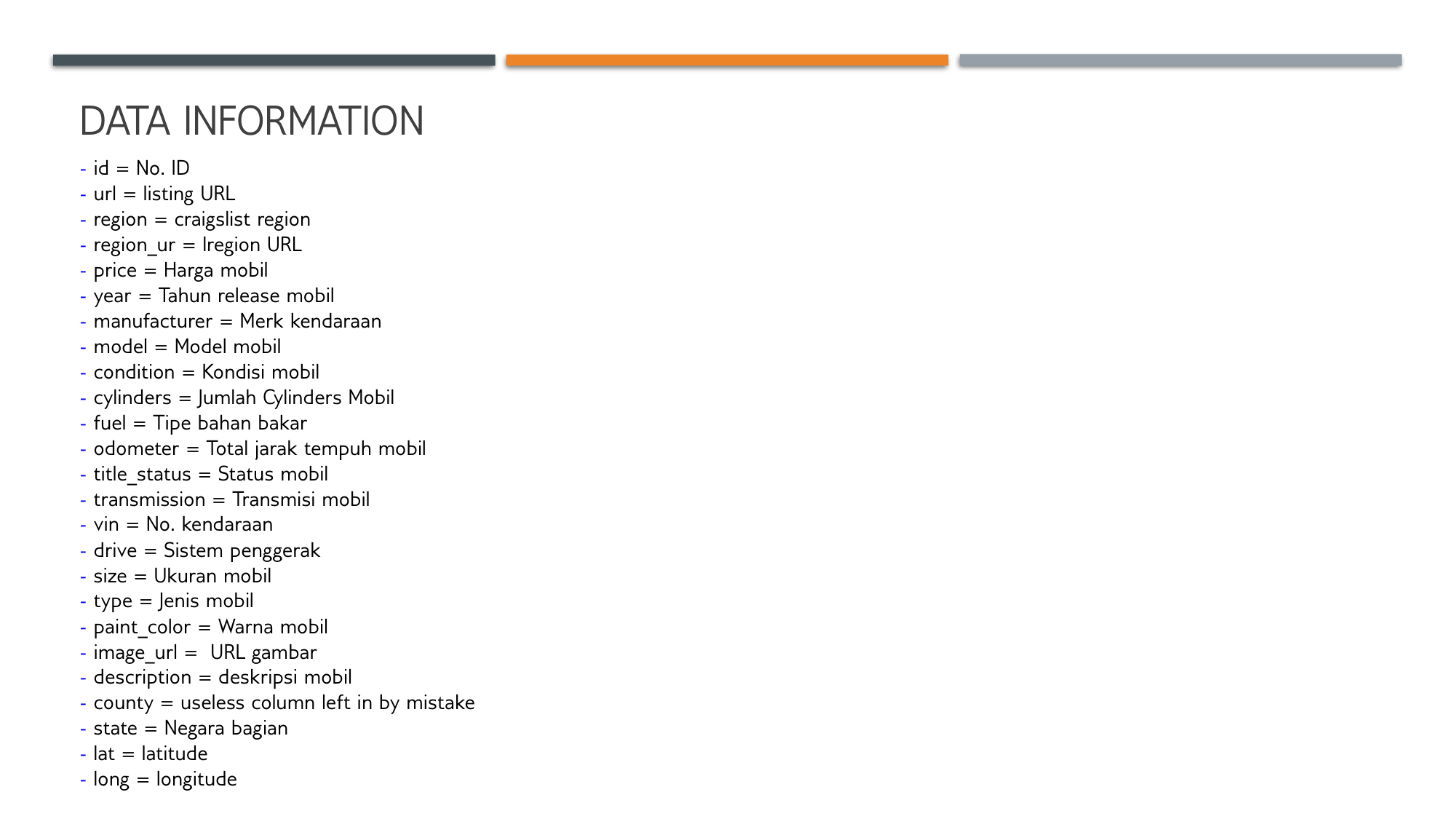

# Data Information
- id = No. ID
- url = listing URL
- region = craigslist region
- region_ur = lregion URL
- price = Harga mobil
- year = Tahun release mobil
- manufacturer = Merk kendaraan
- model = Model mobil
- condition = Kondisi mobil
- cylinders = Jumlah Cylinders Mobil
- fuel = Tipe bahan bakar
- odometer = Total jarak tempuh mobil
- title_status = Status mobil
- transmission = Transmisi mobil
- vin = No. kendaraan
- drive = Sistem penggerak
- size = Ukuran mobil
- type = Jenis mobil
- paint_color = Warna mobil
- image_url =  URL gambar
- description = deskripsi mobil
- county = useless column left in by mistake
- state = Negara bagian
- lat = latitude
- long = longitude